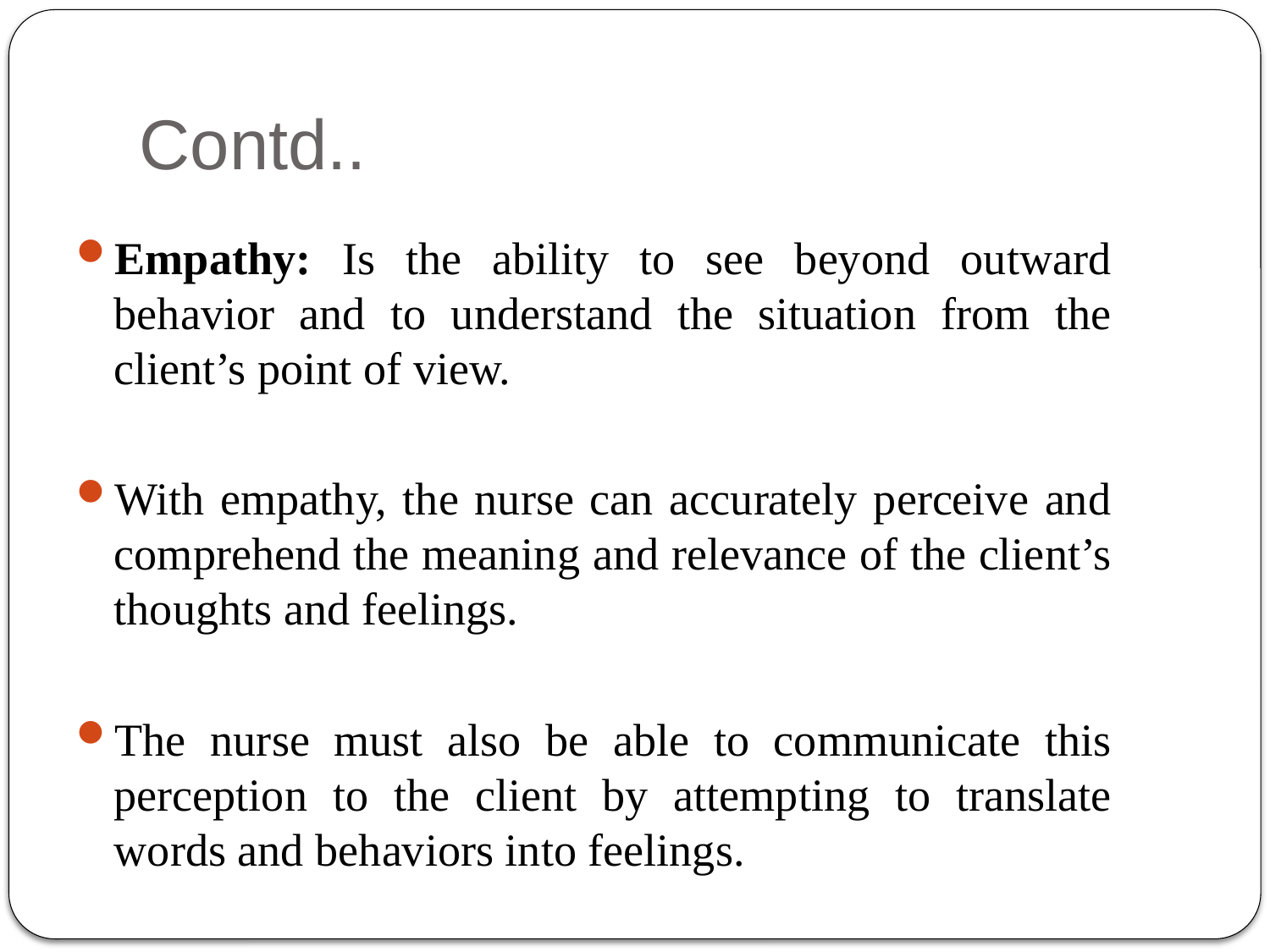

# Contd..
Empathy: Is the ability to see beyond outward behavior and to understand the situation from the client’s point of view.

With empathy, the nurse can accurately perceive and comprehend the meaning and relevance of the client’s thoughts and feelings.

The nurse must also be able to communicate this perception to the client by attempting to translate words and behaviors into feelings.